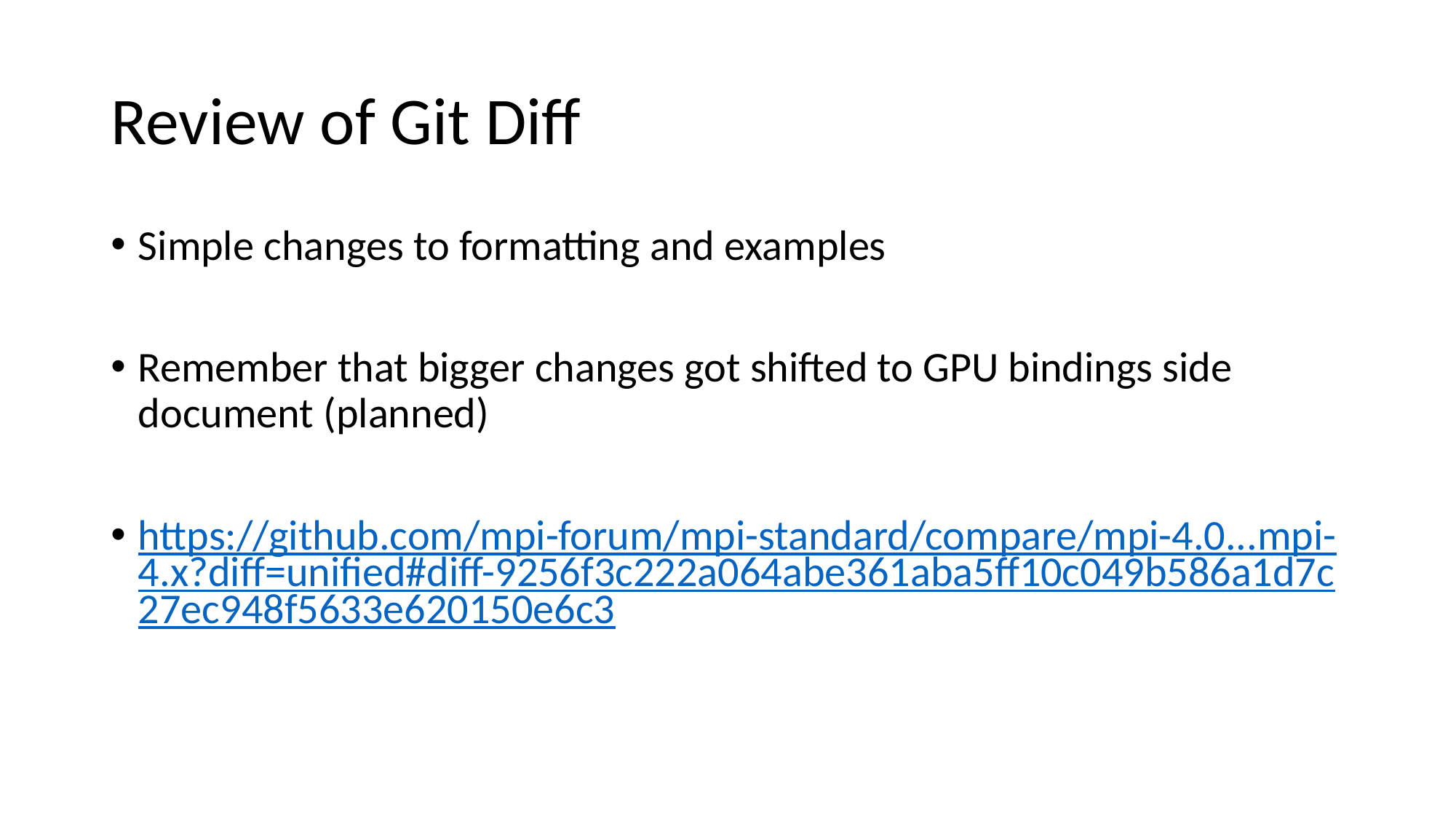

# Review of Git Diff
Simple changes to formatting and examples

Remember that bigger changes got shifted to GPU bindings side document (planned)

https://github.com/mpi-forum/mpi-standard/compare/mpi-4.0...mpi-4.x?diff=unified#diff-9256f3c222a064abe361aba5ff10c049b586a1d7c27ec948f5633e620150e6c3